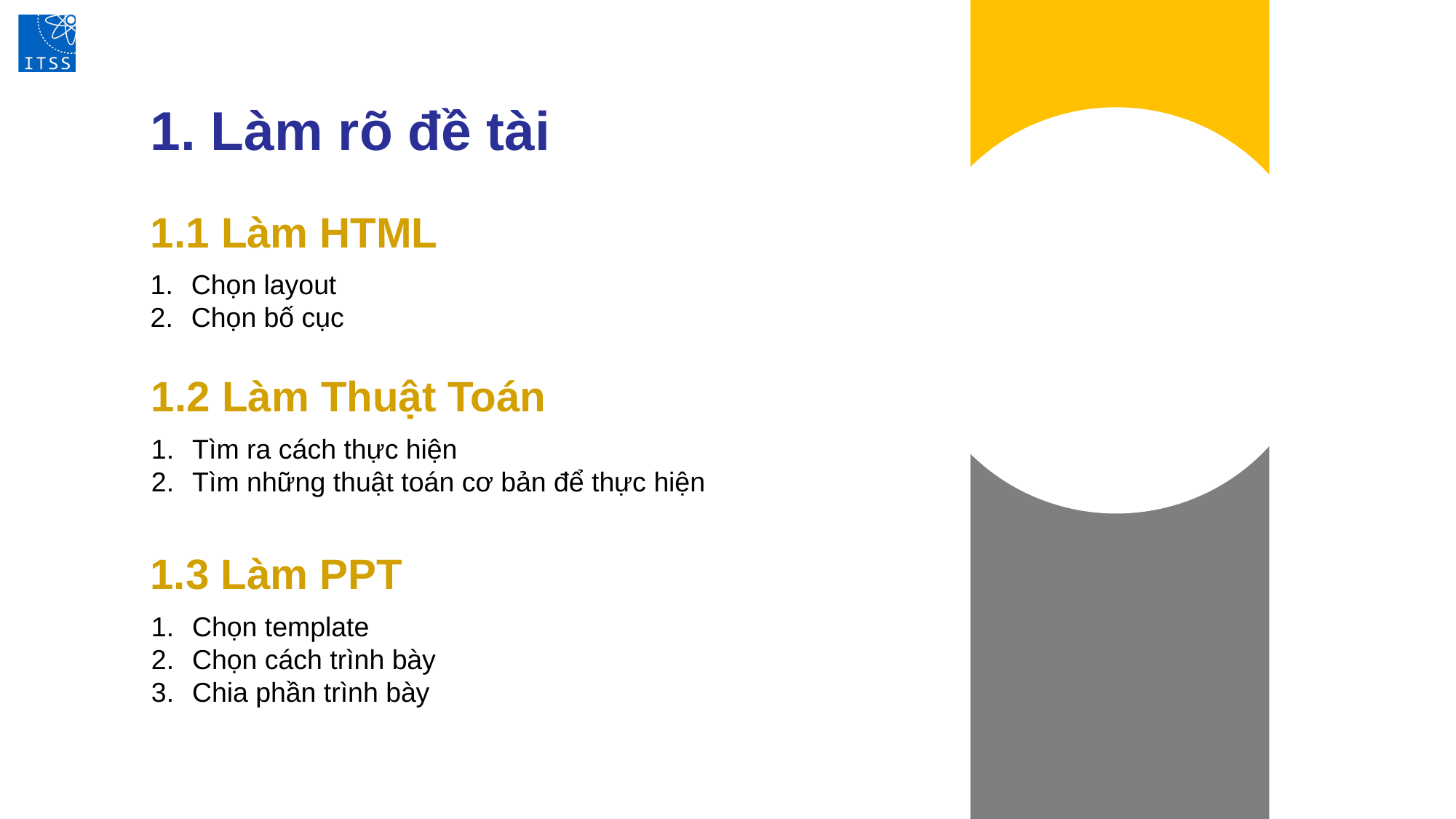

1. Làm rõ đề tài
1.1 Làm HTML
Chọn layout
Chọn bố cục
1.2 Làm Thuật Toán
Tìm ra cách thực hiện
Tìm những thuật toán cơ bản để thực hiện
1.3 Làm PPT
Chọn template
Chọn cách trình bày
Chia phần trình bày